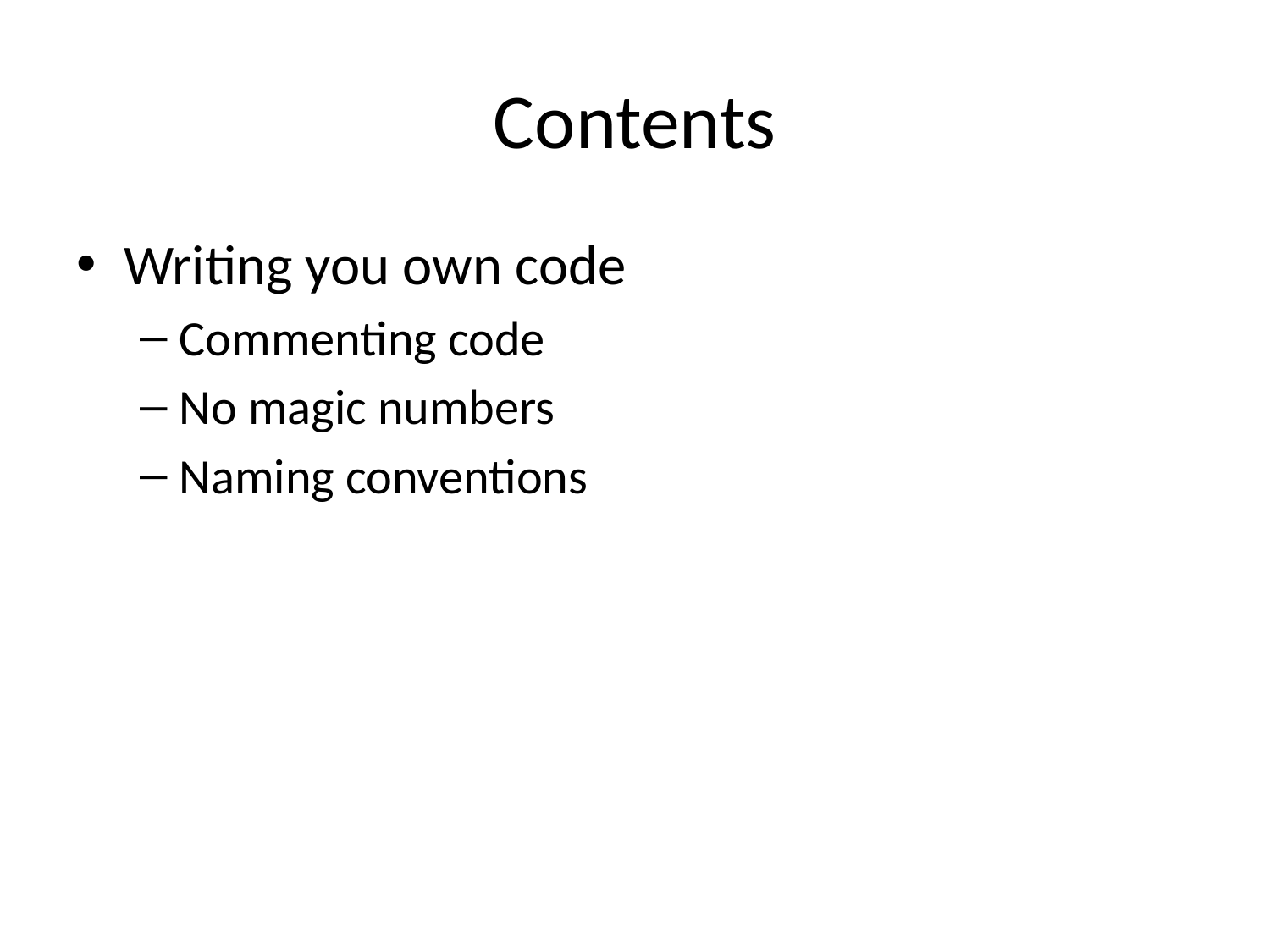

# Contents
Writing you own code
Commenting code
No magic numbers
Naming conventions